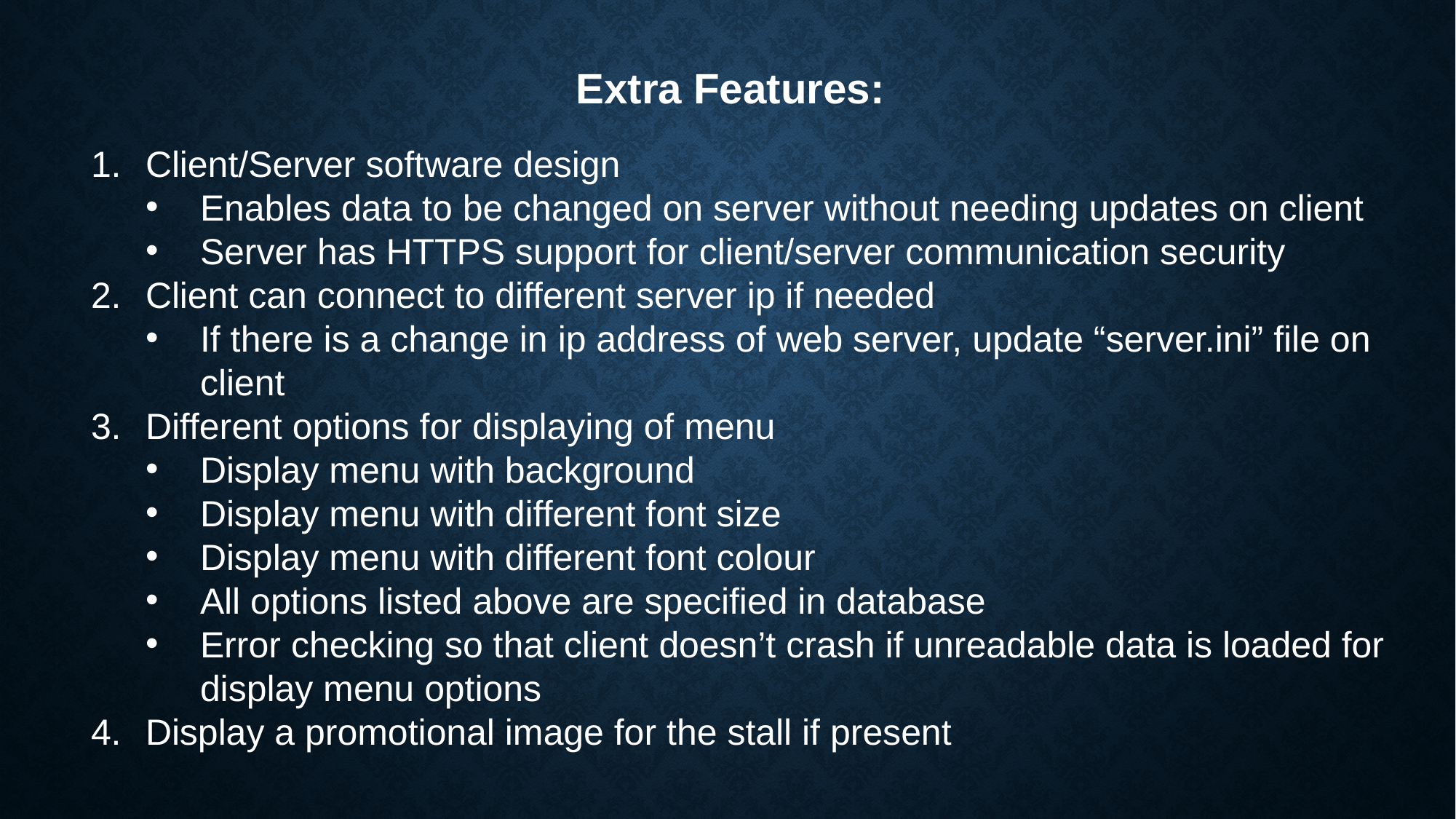

Extra Features:
Client/Server software design
Enables data to be changed on server without needing updates on client
Server has HTTPS support for client/server communication security
Client can connect to different server ip if needed
If there is a change in ip address of web server, update “server.ini” file on client
Different options for displaying of menu
Display menu with background
Display menu with different font size
Display menu with different font colour
All options listed above are specified in database
Error checking so that client doesn’t crash if unreadable data is loaded for display menu options
Display a promotional image for the stall if present